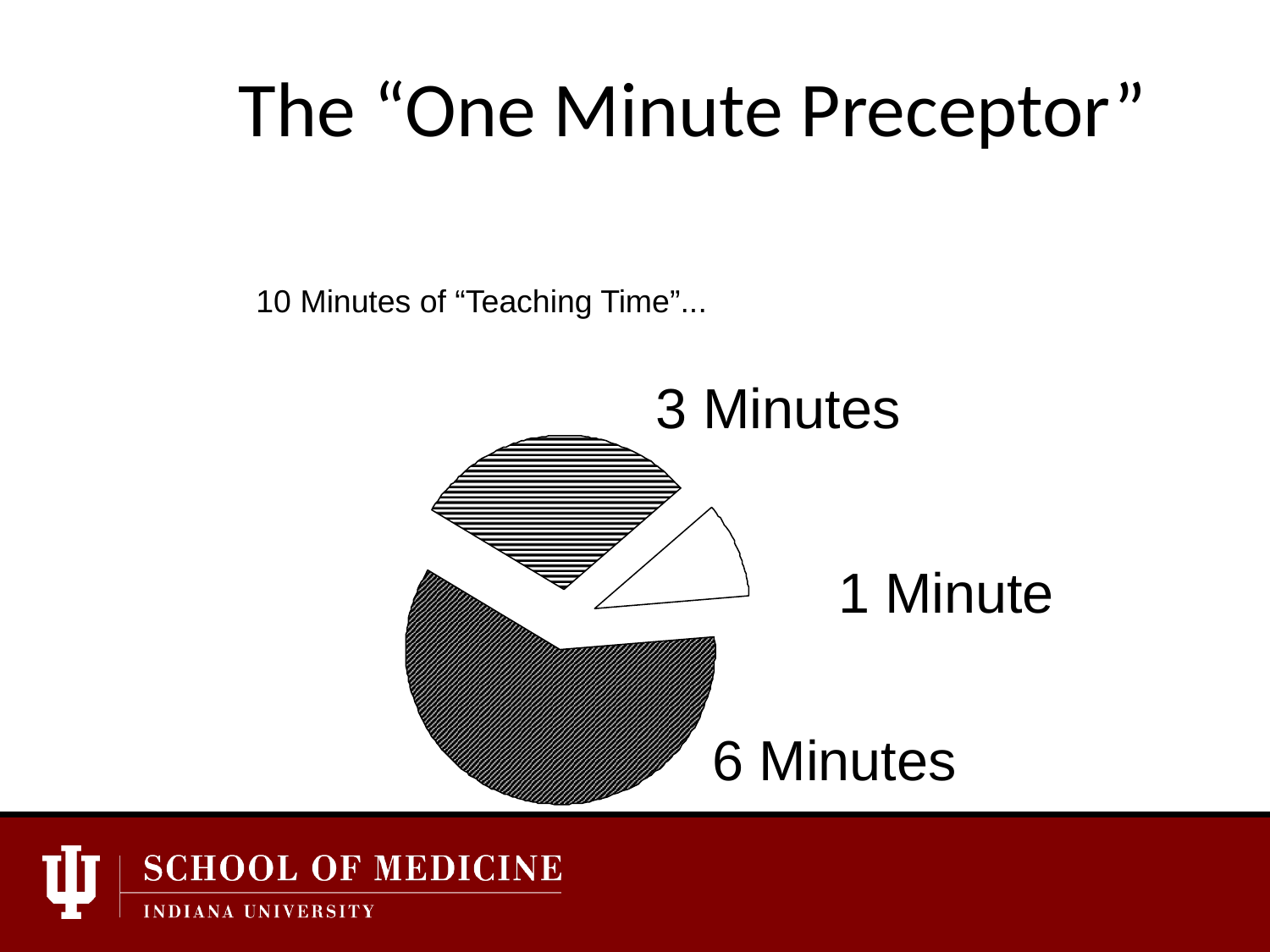

# The “One Minute Preceptor”
10 Minutes of “Teaching Time”...
3 Minutes
Questioning

Discussion

1 Minute

6 Minutes
Presentation